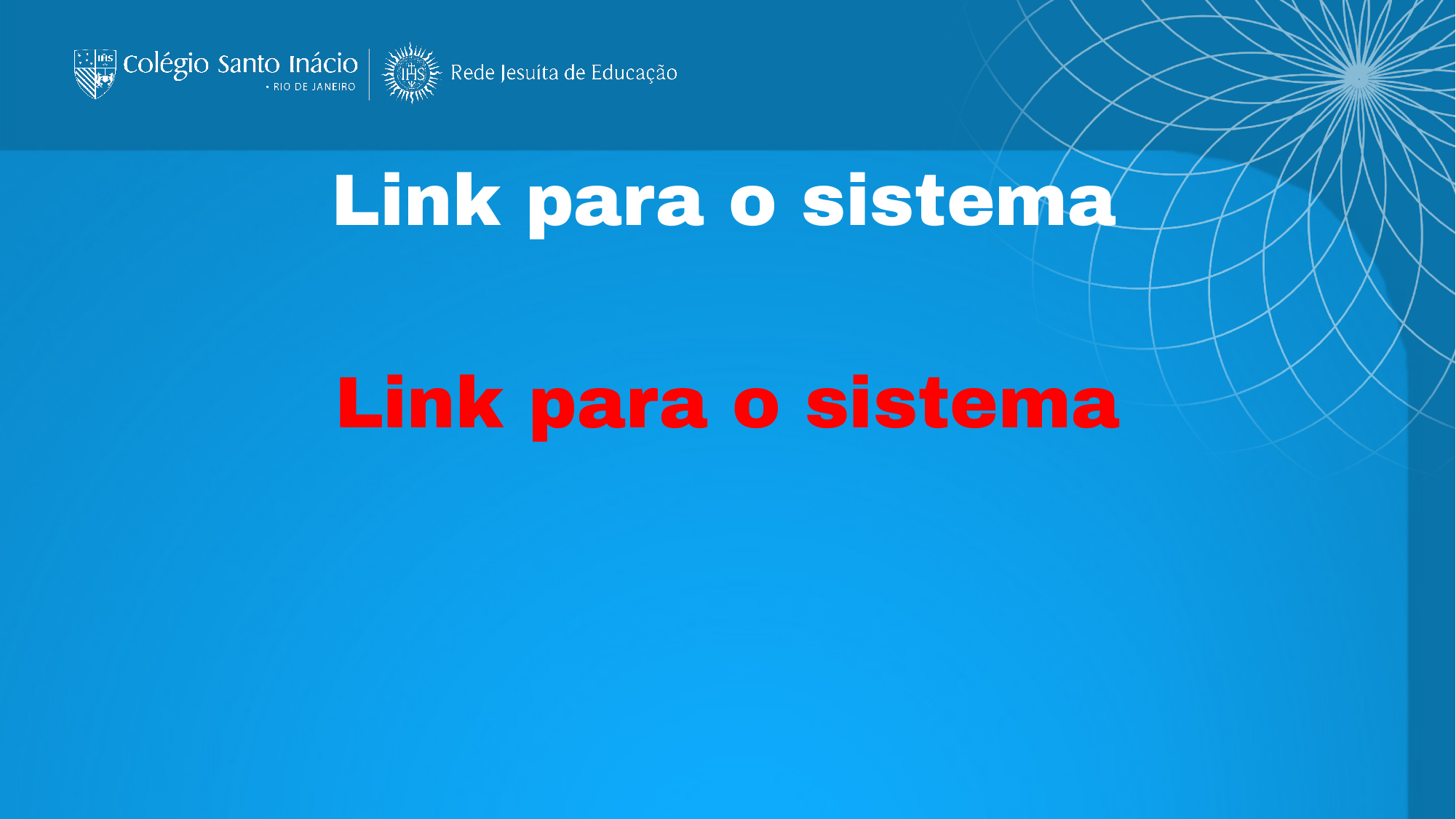

Link para o sistema
Link para o sistema